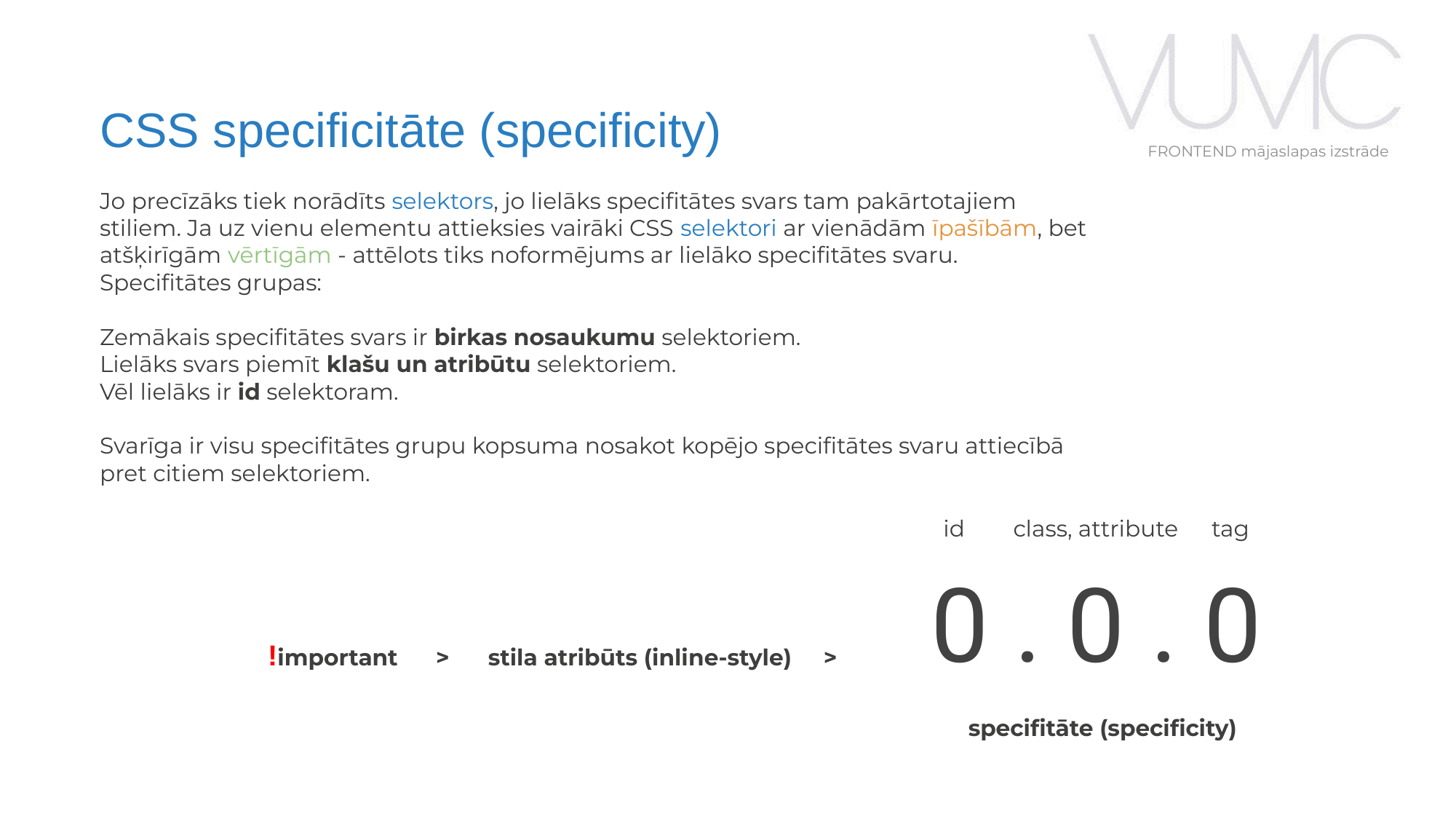

CSS specificitāte (specificity)
FRONTEND mājaslapas izstrāde
Jo precīzāks tiek norādīts selektors, jo lielāks specifitātes svars tam pakārtotajiem stiliem. Ja uz vienu elementu attieksies vairāki CSS selektori ar vienādām īpašībām, bet atšķirīgām vērtīgām - attēlots tiks noformējums ar lielāko specifitātes svaru.
Specifitātes grupas:

Zemākais specifitātes svars ir birkas nosaukumu selektoriem.
Lielāks svars piemīt klašu un atribūtu selektoriem.
Vēl lielāks ir id selektoram.

Svarīga ir visu specifitātes grupu kopsuma nosakot kopējo specifitātes svaru attiecībā pret citiem selektoriem.
class, attribute
tag
id

0 . 0 . 0
!important      >     stila atribūts (inline-style)     >
specifitāte (specificity)
10